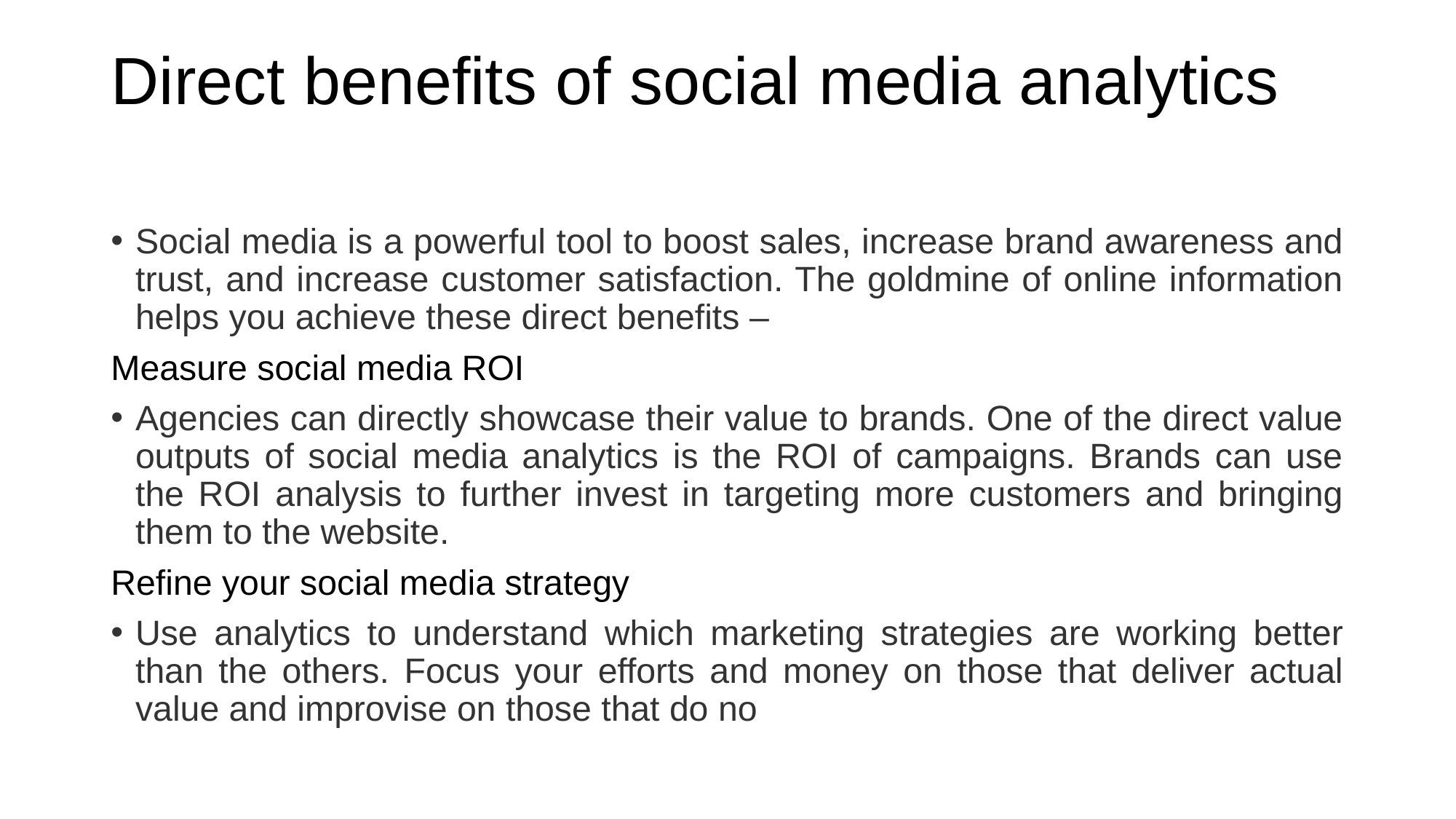

# Direct benefits of social media analytics
Social media is a powerful tool to boost sales, increase brand awareness and trust, and increase customer satisfaction. The goldmine of online information helps you achieve these direct benefits –
Measure social media ROI
Agencies can directly showcase their value to brands. One of the direct value outputs of social media analytics is the ROI of campaigns. Brands can use the ROI analysis to further invest in targeting more customers and bringing them to the website.
Refine your social media strategy
Use analytics to understand which marketing strategies are working better than the others. Focus your efforts and money on those that deliver actual value and improvise on those that do no